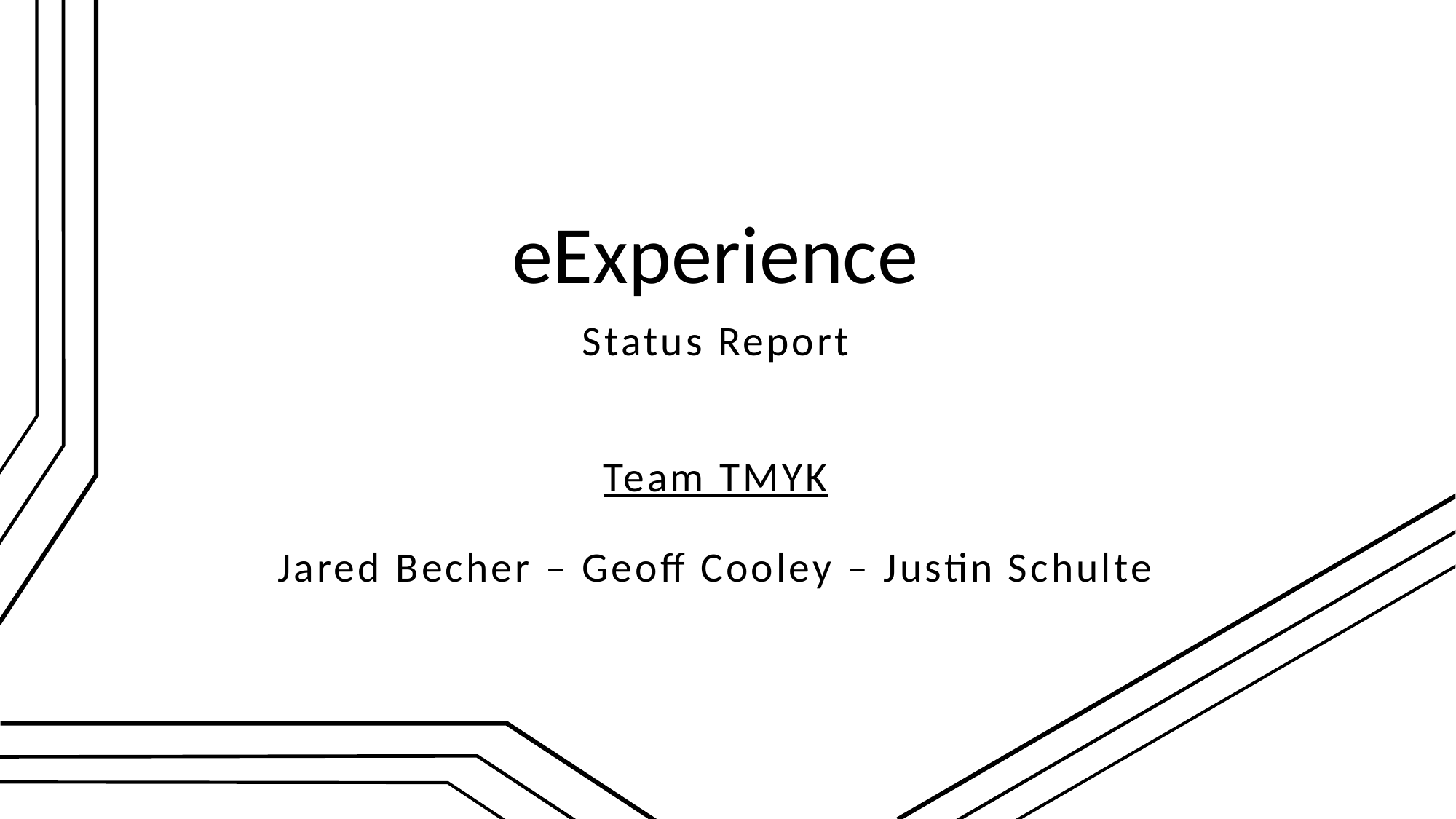

# eExperience
Status Report

Team TMYK

Jared Becher – Geoff Cooley – Justin Schulte